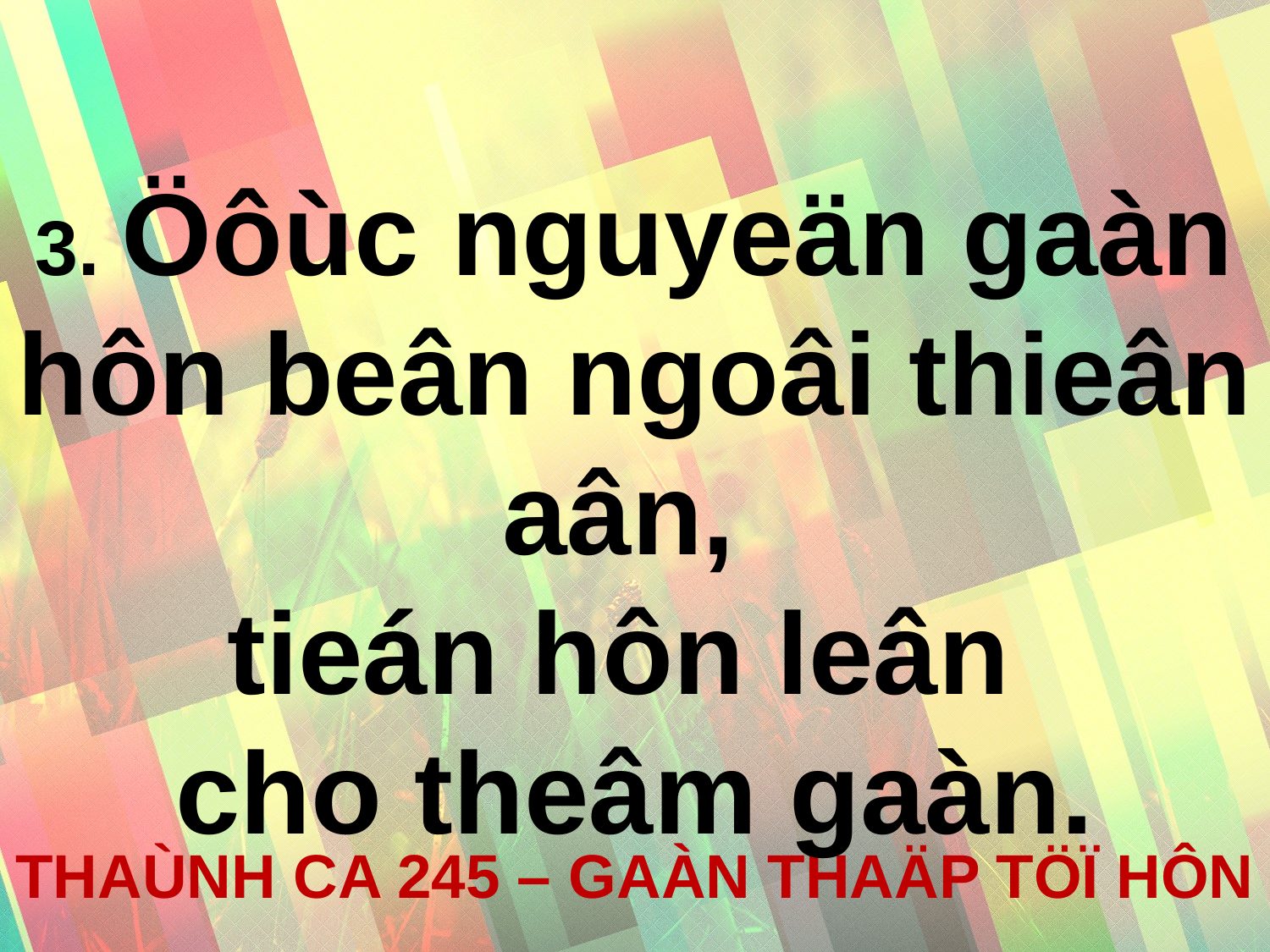

3. Öôùc nguyeän gaàn hôn beân ngoâi thieân aân,
tieán hôn leân
cho theâm gaàn.
THAÙNH CA 245 – GAÀN THAÄP TÖÏ HÔN